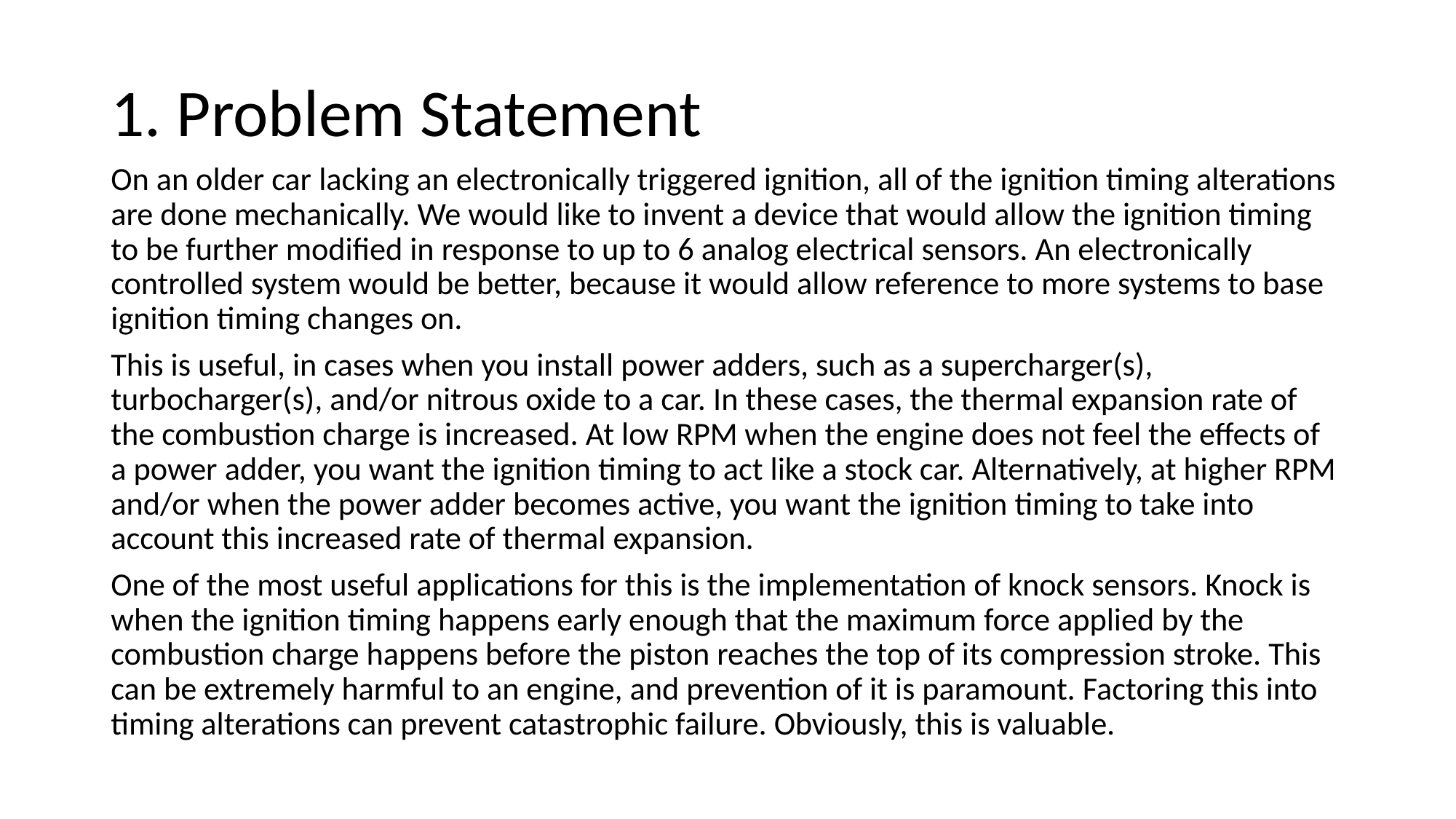

# 1. Problem Statement
On an older car lacking an electronically triggered ignition, all of the ignition timing alterations are done mechanically. We would like to invent a device that would allow the ignition timing to be further modified in response to up to 6 analog electrical sensors. An electronically controlled system would be better, because it would allow reference to more systems to base ignition timing changes on.
This is useful, in cases when you install power adders, such as a supercharger(s), turbocharger(s), and/or nitrous oxide to a car. In these cases, the thermal expansion rate of the combustion charge is increased. At low RPM when the engine does not feel the effects of a power adder, you want the ignition timing to act like a stock car. Alternatively, at higher RPM and/or when the power adder becomes active, you want the ignition timing to take into account this increased rate of thermal expansion.
One of the most useful applications for this is the implementation of knock sensors. Knock is when the ignition timing happens early enough that the maximum force applied by the combustion charge happens before the piston reaches the top of its compression stroke. This can be extremely harmful to an engine, and prevention of it is paramount. Factoring this into timing alterations can prevent catastrophic failure. Obviously, this is valuable.